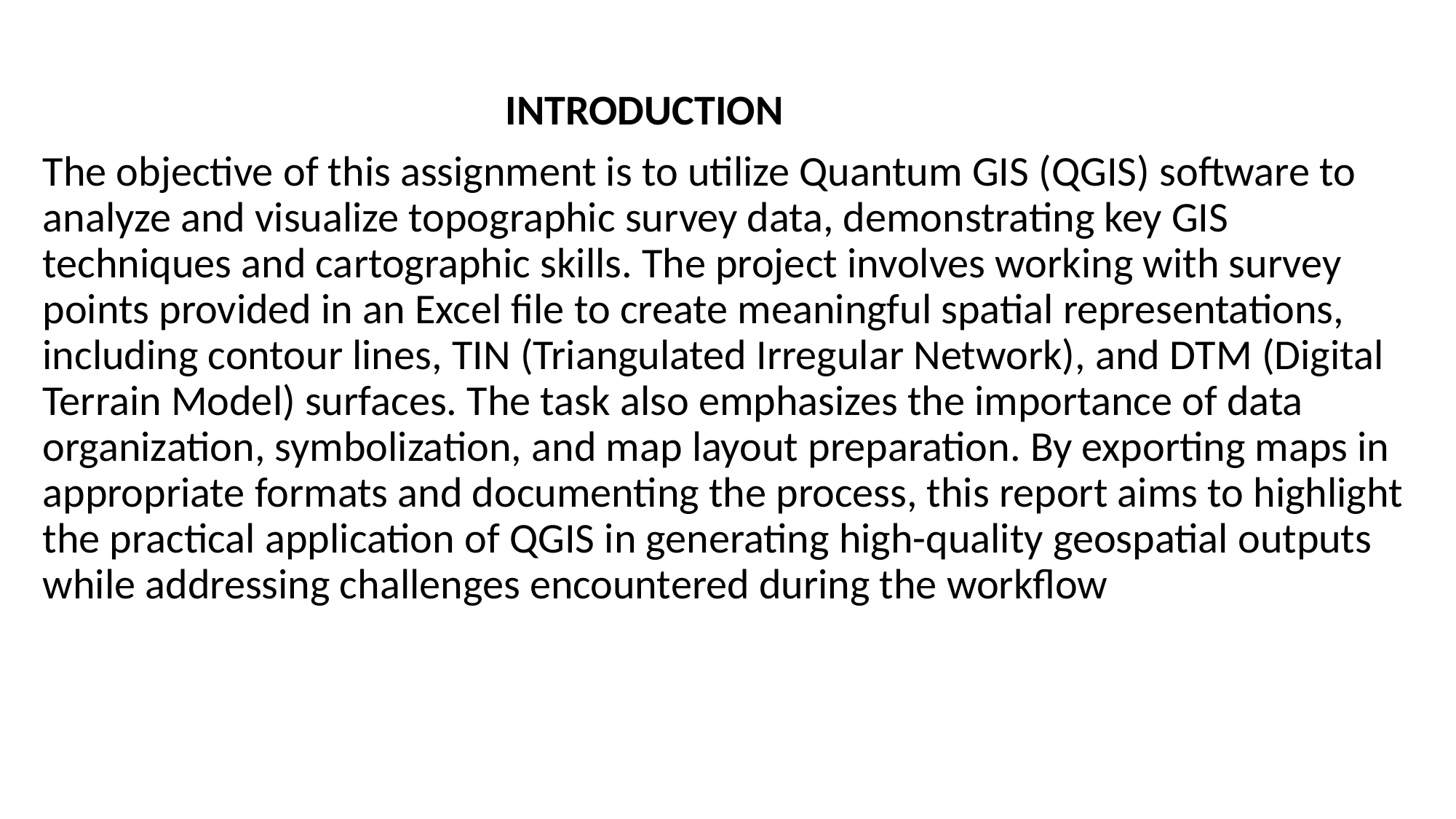

INTRODUCTION
The objective of this assignment is to utilize Quantum GIS (QGIS) software to analyze and visualize topographic survey data, demonstrating key GIS techniques and cartographic skills. The project involves working with survey points provided in an Excel file to create meaningful spatial representations, including contour lines, TIN (Triangulated Irregular Network), and DTM (Digital Terrain Model) surfaces. The task also emphasizes the importance of data organization, symbolization, and map layout preparation. By exporting maps in appropriate formats and documenting the process, this report aims to highlight the practical application of QGIS in generating high-quality geospatial outputs while addressing challenges encountered during the workflow